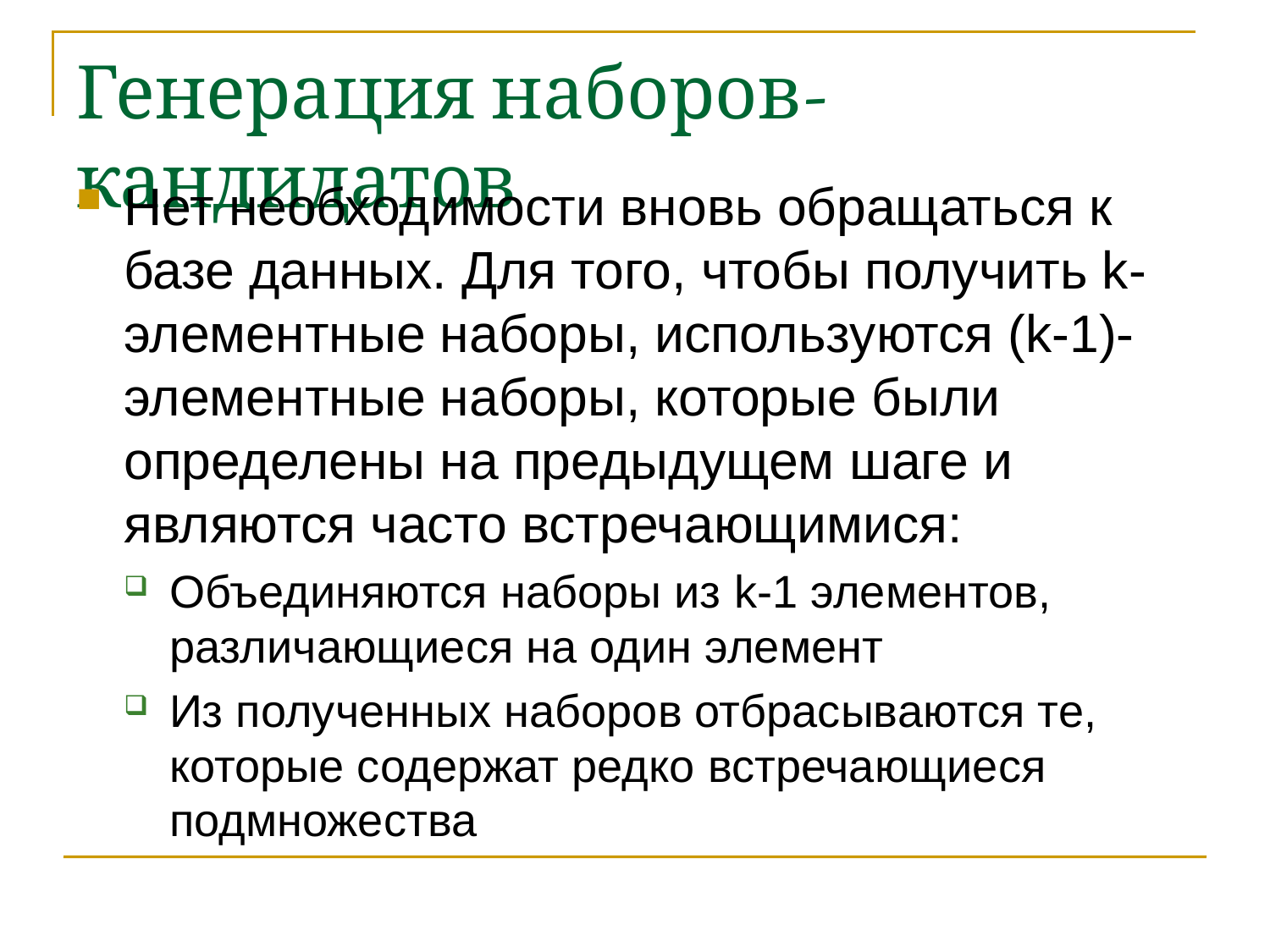

# Генерация наборов-кандидатов
Нет необходимости вновь обращаться к базе данных. Для того, чтобы получить k-элементные наборы, используются (k-1)-элементные наборы, которые были определены на предыдущем шаге и являются часто встречающимися:
Объединяются наборы из k-1 элементов, различающиеся на один элемент
Из полученных наборов отбрасываются те, которые содержат редко встречающиеся подмножества